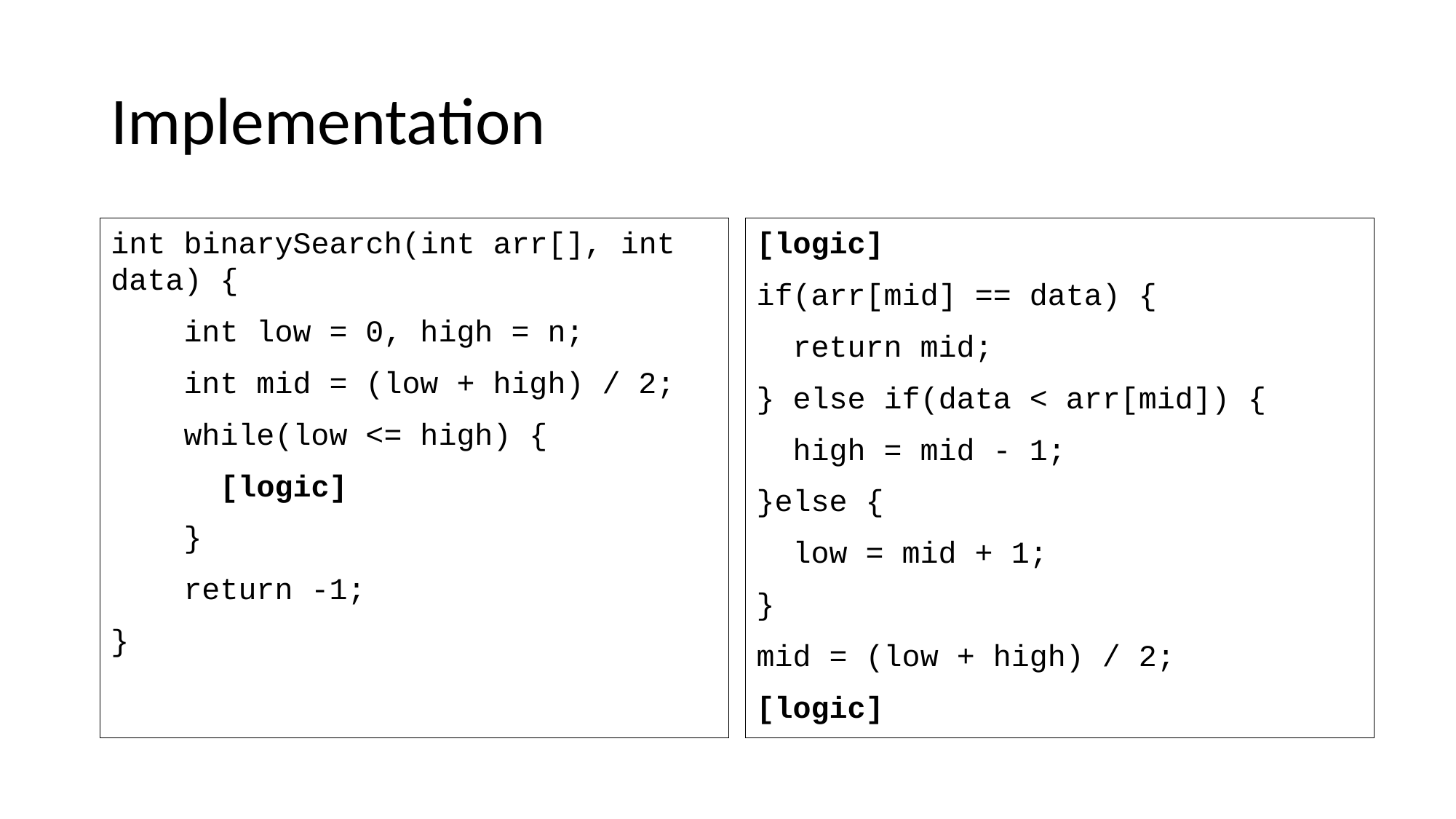

# Implementation
int binarySearch(int arr[], int data) {
    int low = 0, high = n;
    int mid = (low + high) / 2;
    while(low <= high) {
	[logic]
    }
    return -1;
}
[logic]
if(arr[mid] == data) {
  return mid;
} else if(data < arr[mid]) {
  high = mid - 1;
}else {
  low = mid + 1;
}
mid = (low + high) / 2;
[logic]